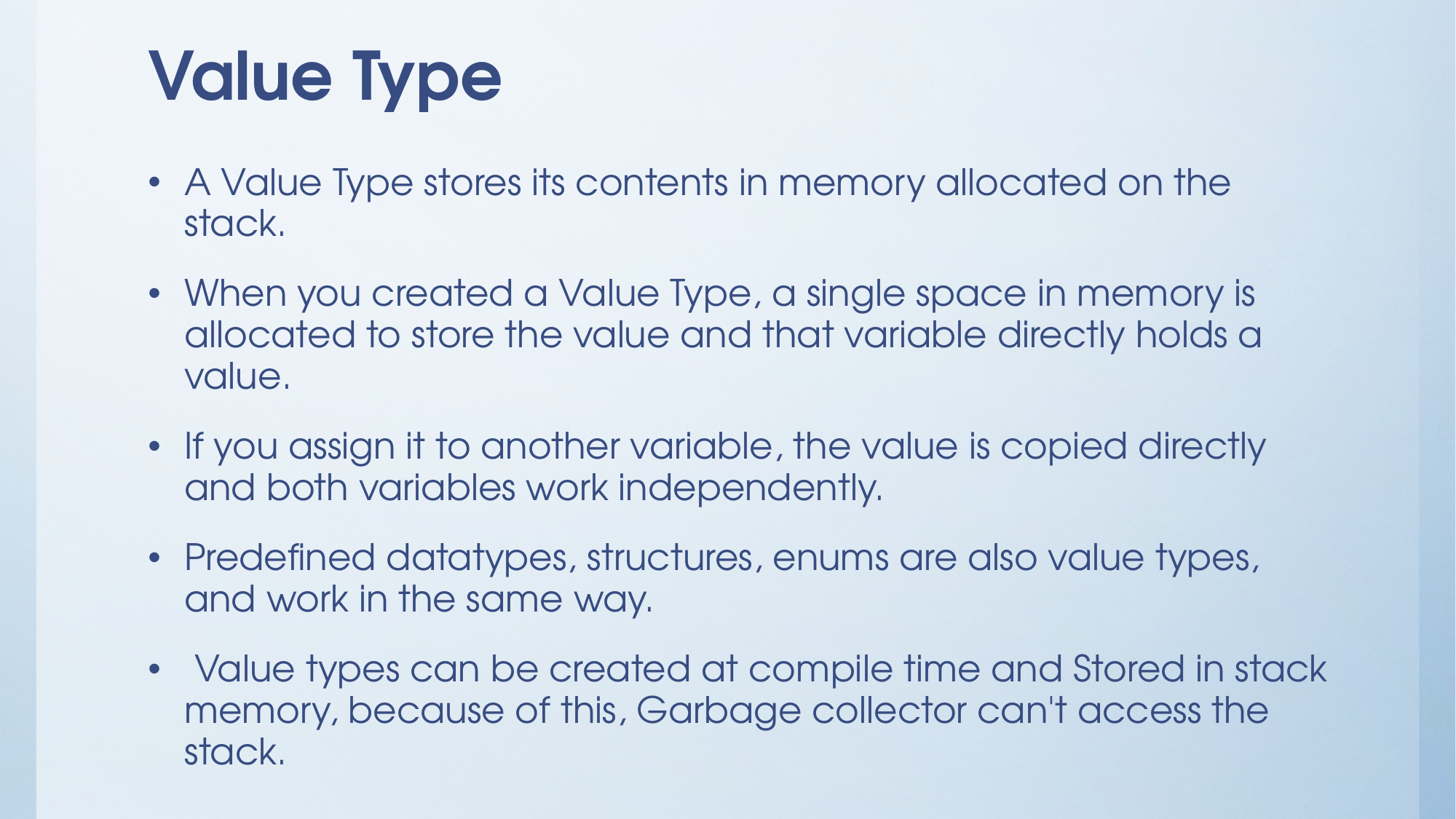

# Value Type
A Value Type stores its contents in memory allocated on the stack.
When you created a Value Type, a single space in memory is allocated to store the value and that variable directly holds a value.
If you assign it to another variable, the value is copied directly and both variables work independently.
Predefined datatypes, structures, enums are also value types, and work in the same way.
 Value types can be created at compile time and Stored in stack memory, because of this, Garbage collector can't access the stack.